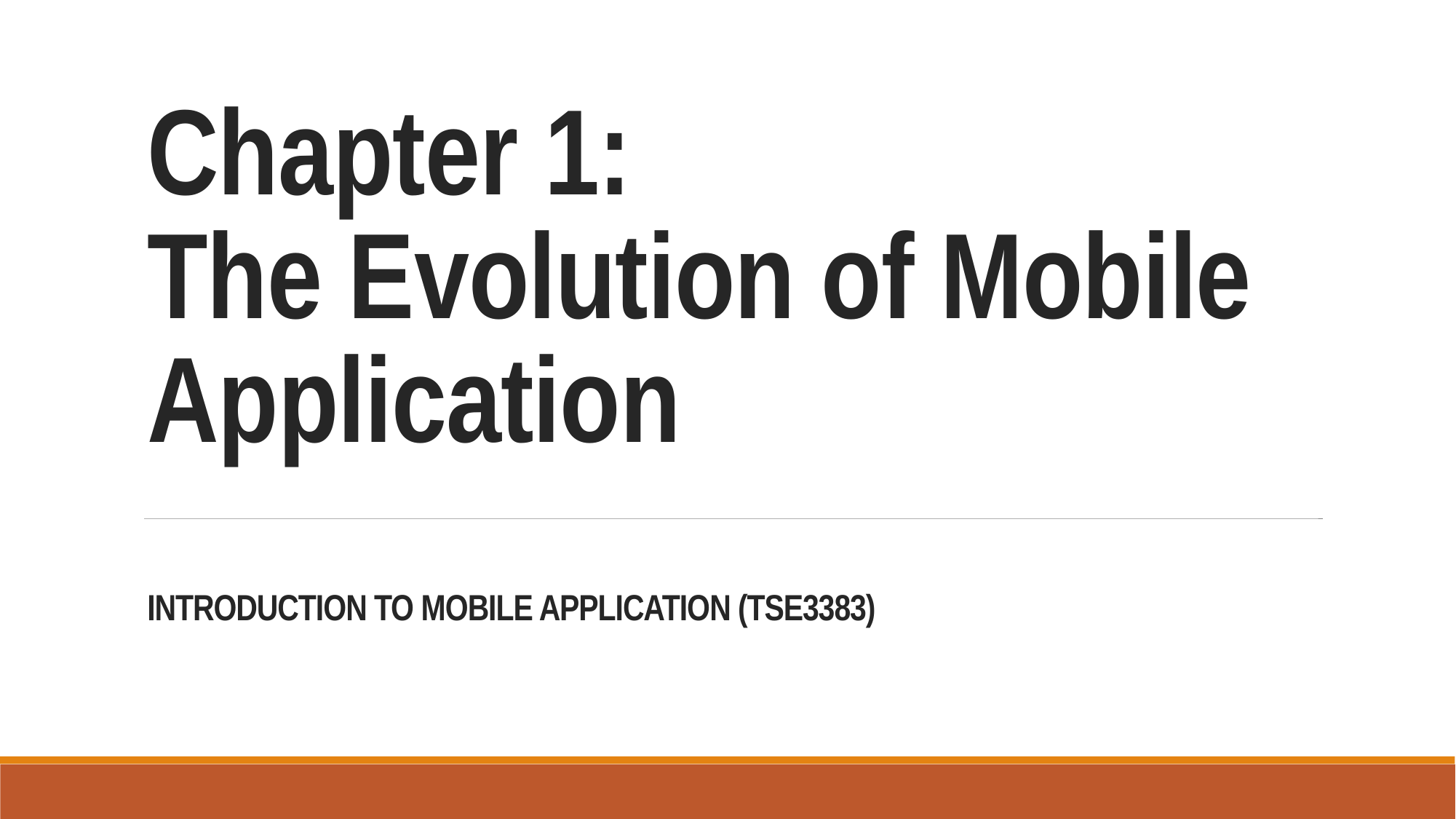

# Chapter 1: The Evolution of Mobile Application INTRODUCTION TO MOBILE APPLICATION (TSE3383)